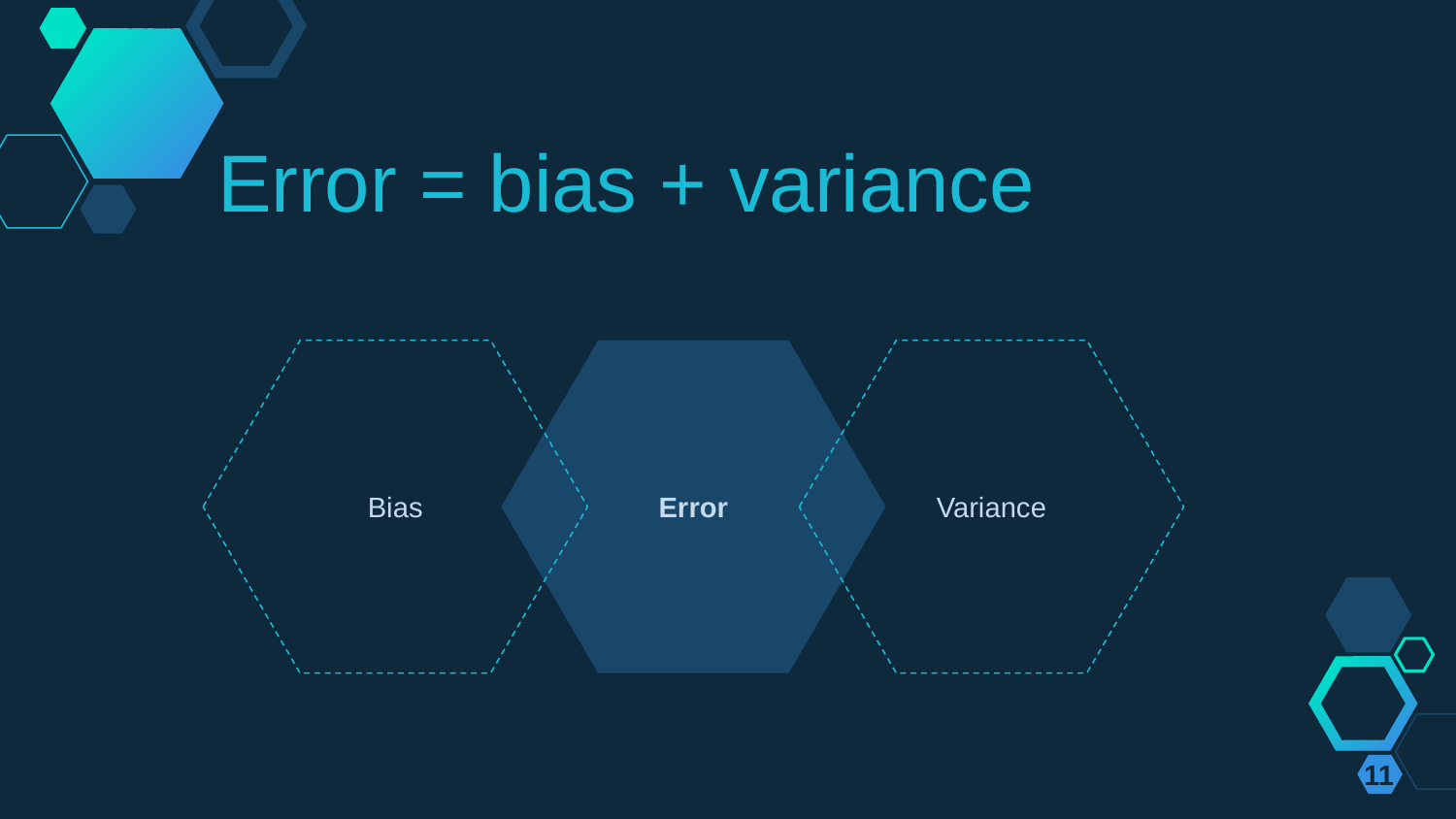

Error = bias + variance
Bias
Error
Variance
11